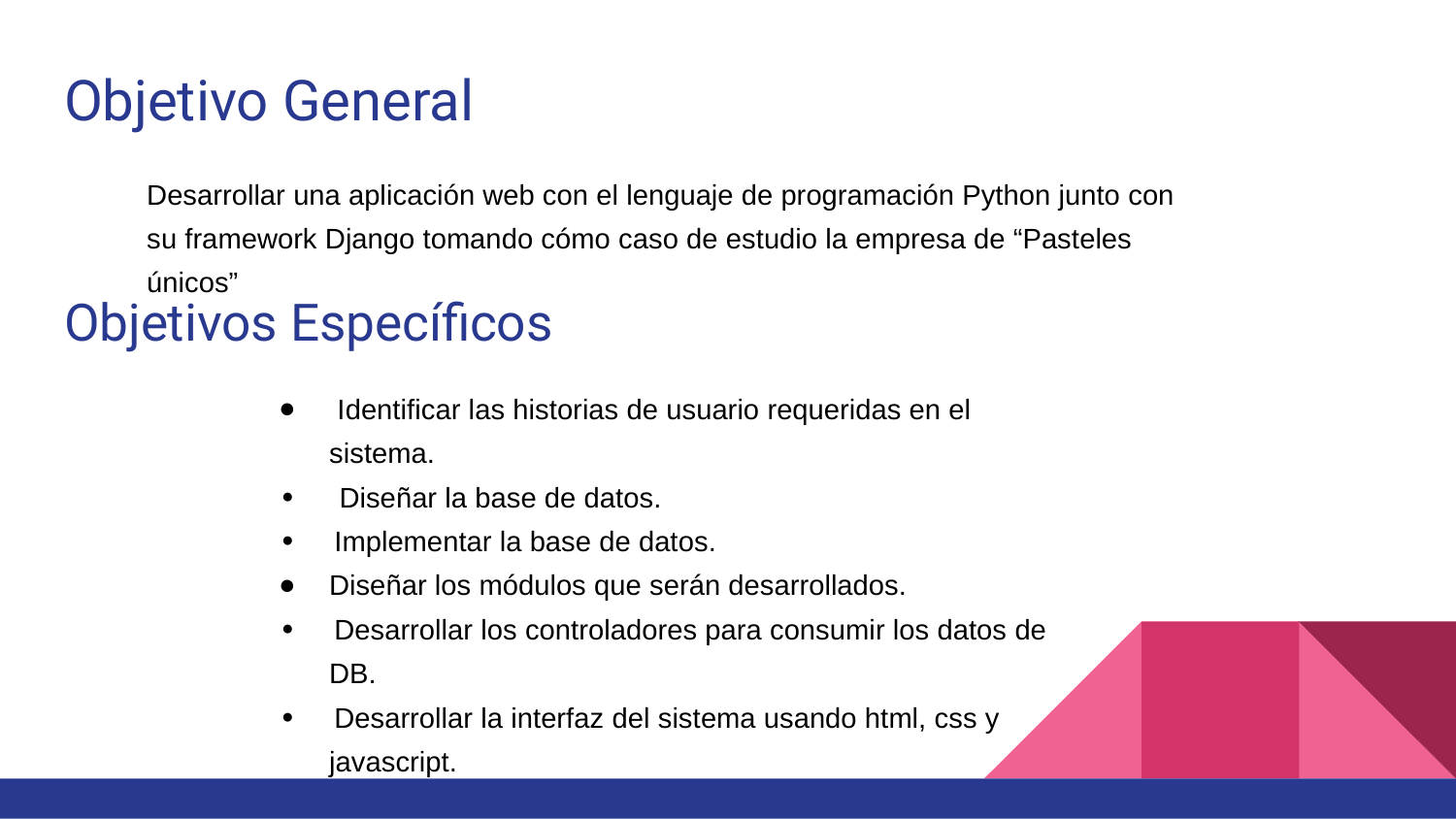

# Objetivo General
Desarrollar una aplicación web con el lenguaje de programación Python junto con su framework Django tomando cómo caso de estudio la empresa de “Pasteles únicos”
Objetivos Específicos
 Identificar las historias de usuario requeridas en el sistema.
  Diseñar la base de datos.
 Implementar la base de datos.
Diseñar los módulos que serán desarrollados.
 Desarrollar los controladores para consumir los datos de DB.
 Desarrollar la interfaz del sistema usando html, css y javascript.